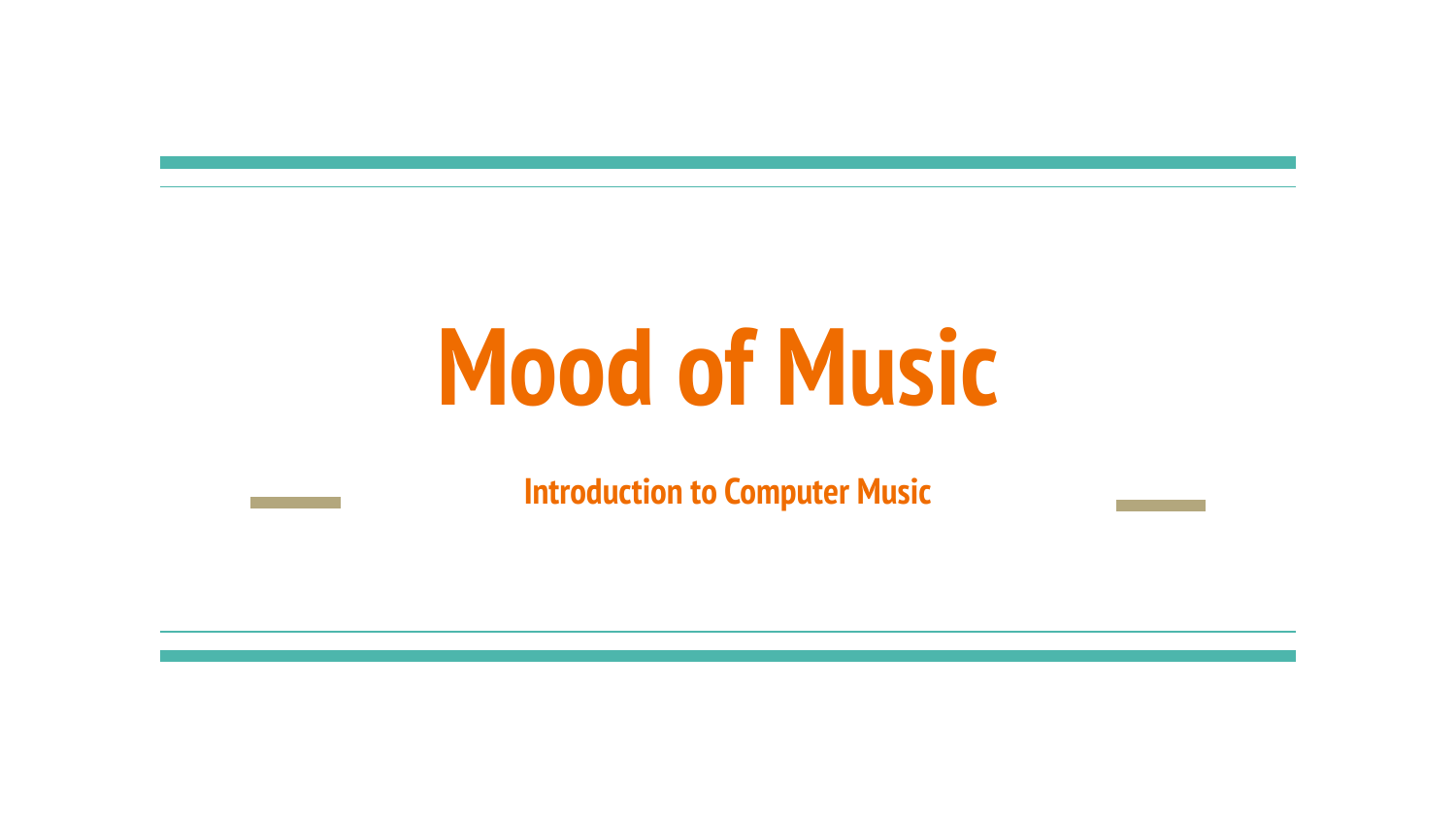

# Mood of Music
Introduction to Computer Music